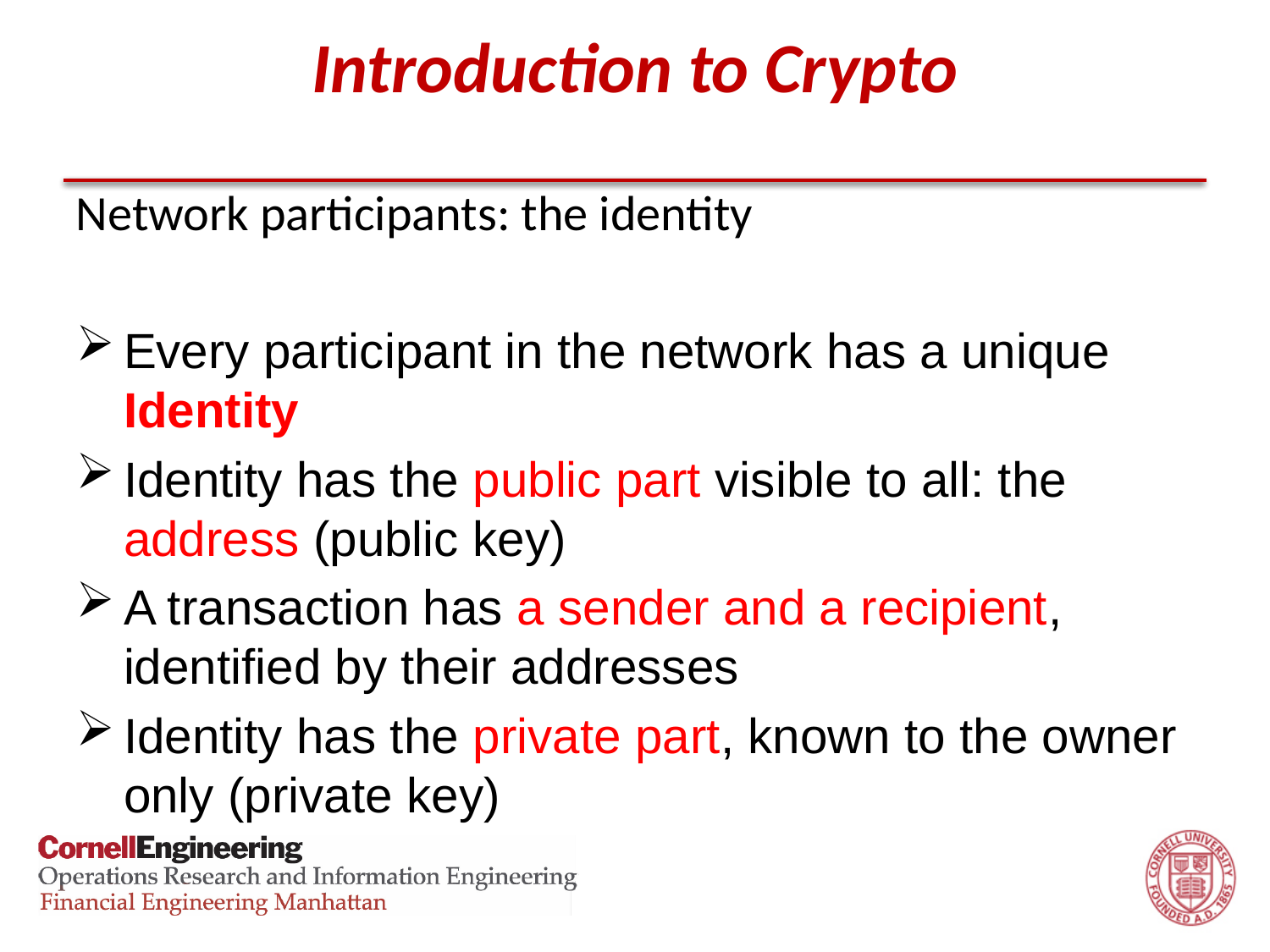

# Introduction to Crypto
Network participants: the identity

Every participant in the network has a unique Identity
Identity has the public part visible to all: the address (public key)
A transaction has a sender and a recipient, identified by their addresses
Identity has the private part, known to the owner only (private key)